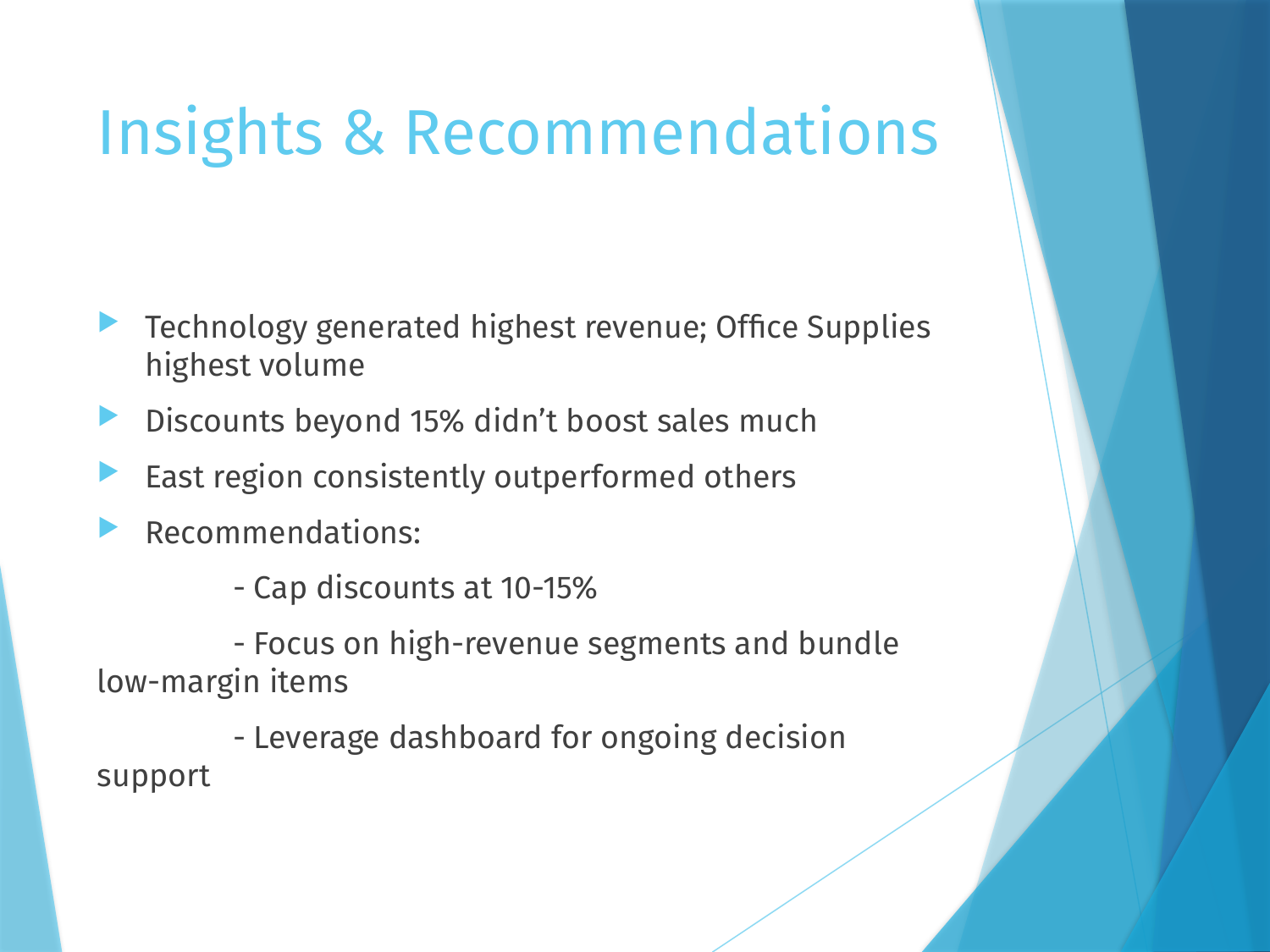

# Insights & Recommendations
Technology generated highest revenue; Office Supplies highest volume
Discounts beyond 15% didn’t boost sales much
East region consistently outperformed others
Recommendations:
 	 - Cap discounts at 10-15%
 	 - Focus on high-revenue segments and bundle low-margin items
	 - Leverage dashboard for ongoing decision support